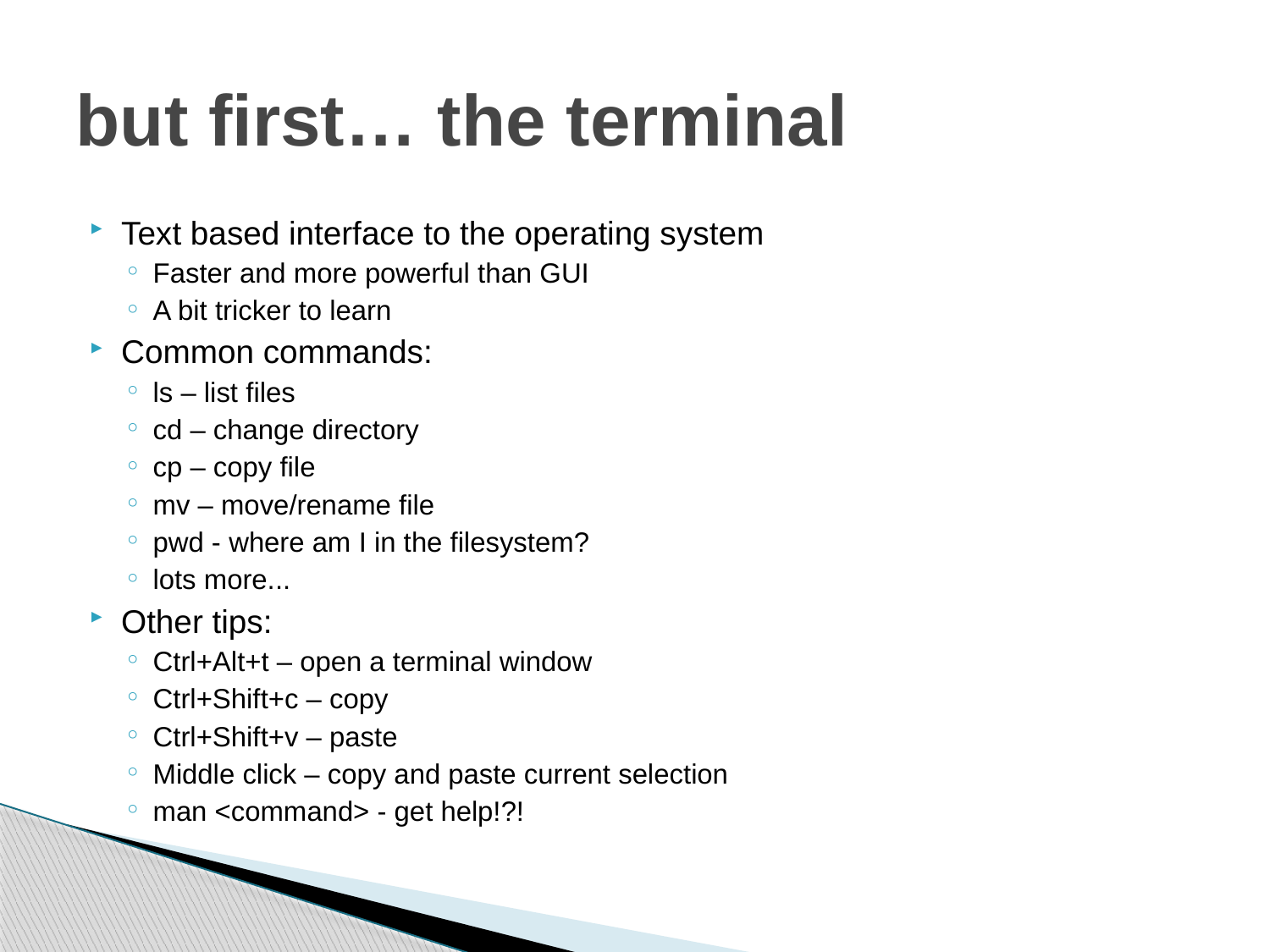

# but first… the terminal
Text based interface to the operating system
Faster and more powerful than GUI
A bit tricker to learn
Common commands:
ls – list files
cd – change directory
cp – copy file
mv – move/rename file
pwd - where am I in the filesystem?
lots more...
Other tips:
Ctrl+Alt+t – open a terminal window
Ctrl+Shift+c – copy
Ctrl+Shift+v – paste
Middle click – copy and paste current selection
man <command> - get help!?!